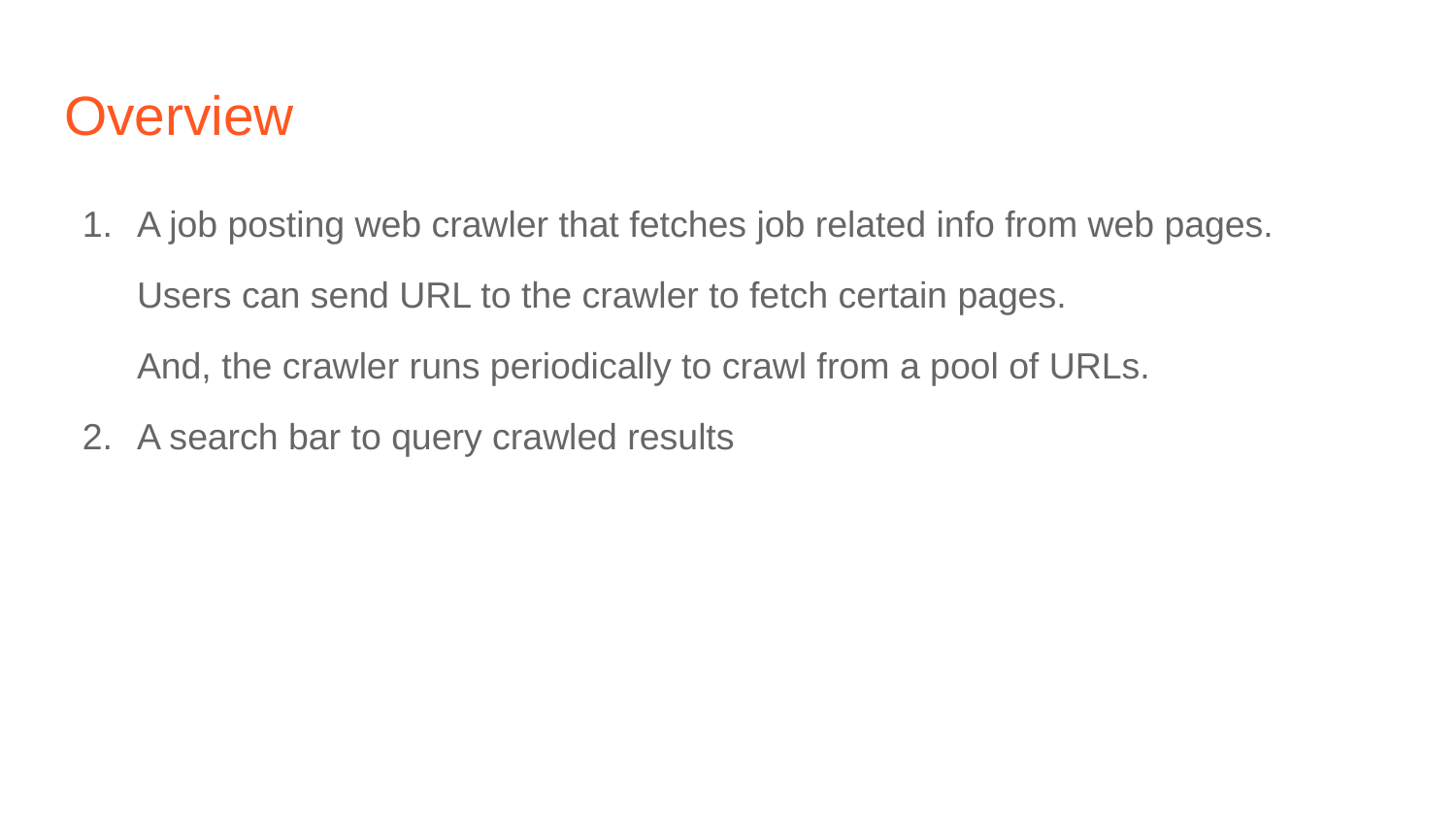

# Overview
A job posting web crawler that fetches job related info from web pages.
Users can send URL to the crawler to fetch certain pages.
And, the crawler runs periodically to crawl from a pool of URLs.
A search bar to query crawled results